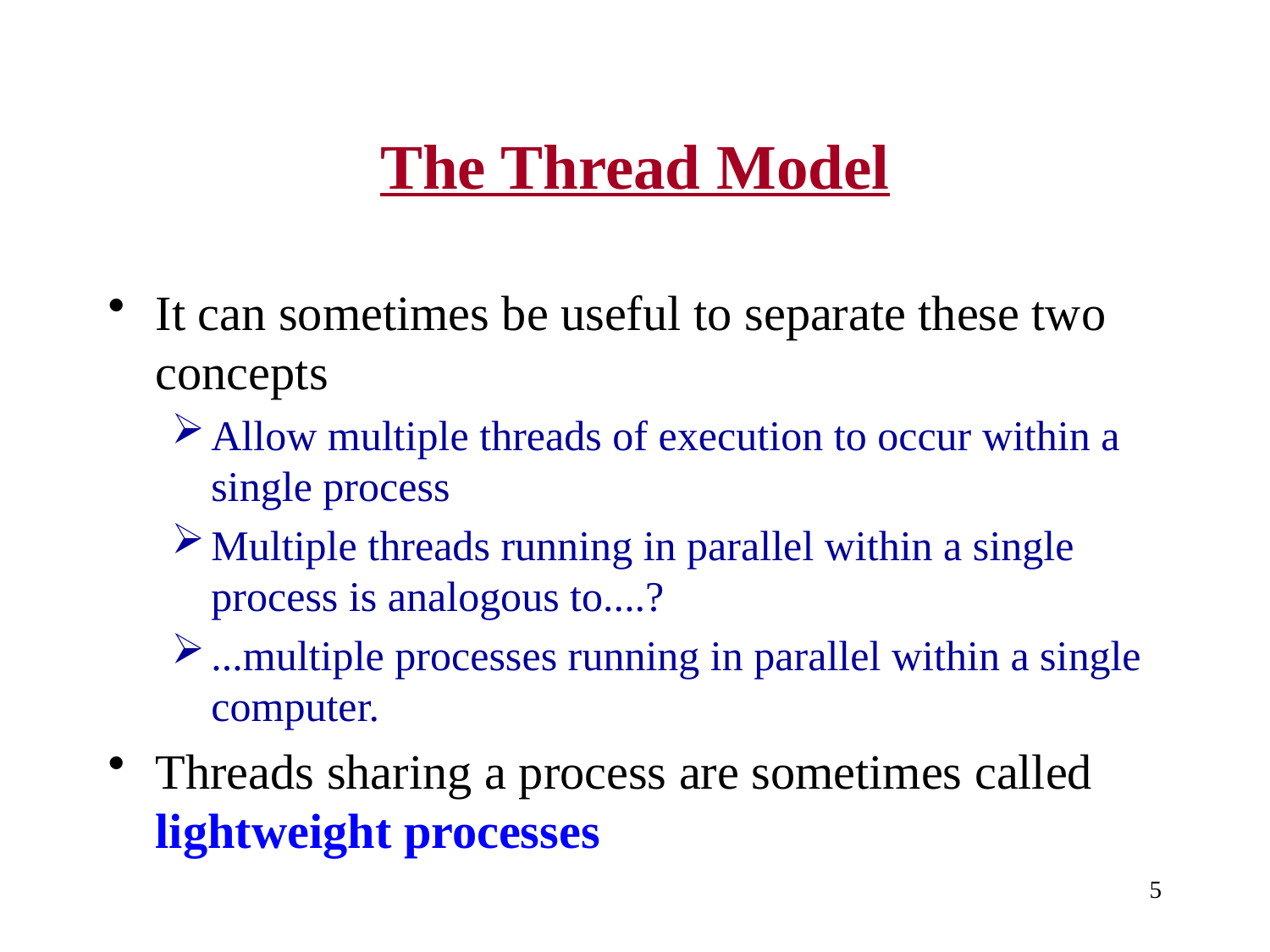

# The Thread Model
It can sometimes be useful to separate these two concepts
Allow multiple threads of execution to occur within a single process
Multiple threads running in parallel within a single process is analogous to....?
...multiple processes running in parallel within a single computer.
Threads sharing a process are sometimes called lightweight processes
5